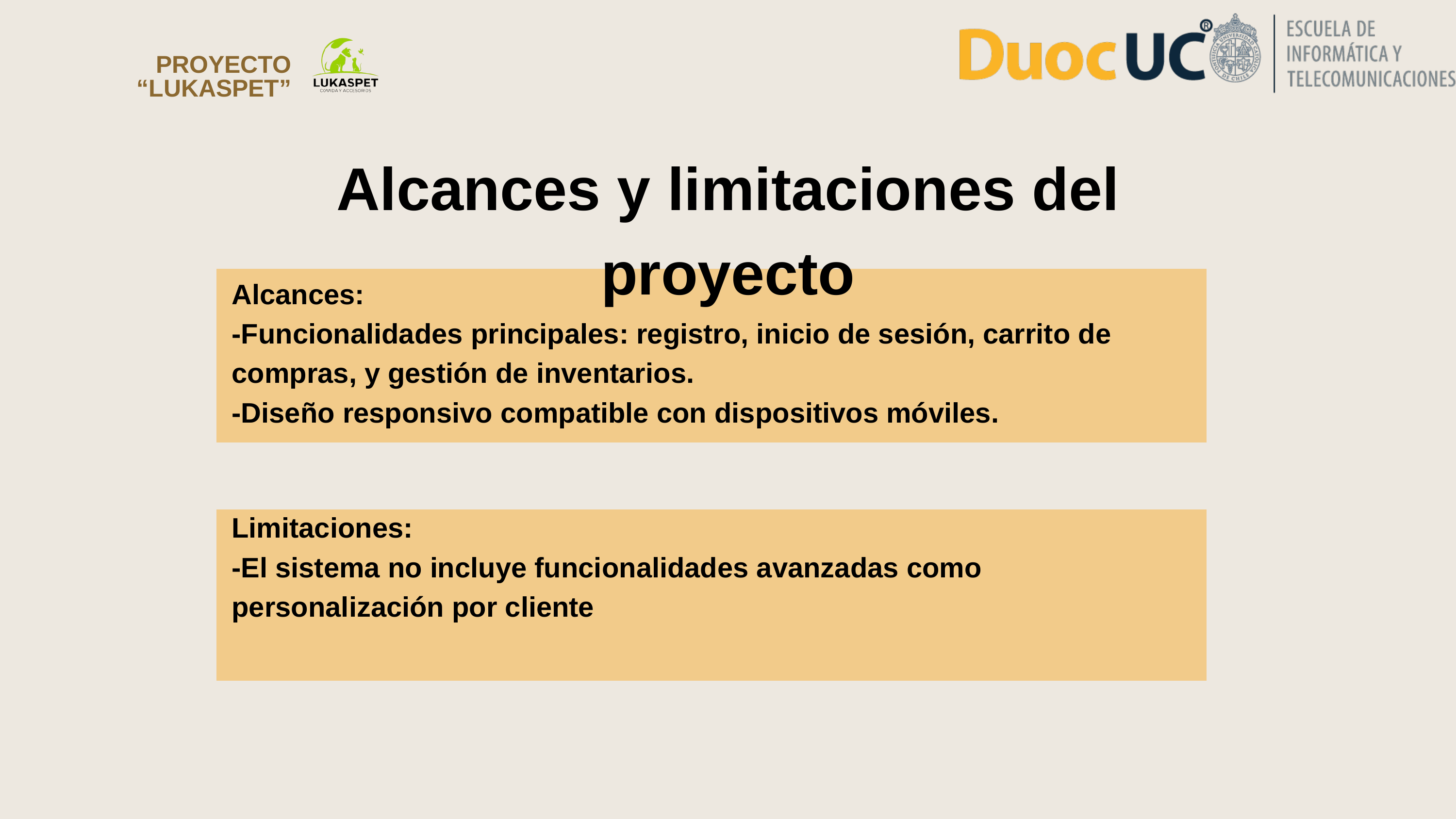

PROYECTO “LUKASPET”
Alcances y limitaciones del proyecto

Alcances:
-Funcionalidades principales: registro, inicio de sesión, carrito de compras, y gestión de inventarios.
-Diseño responsivo compatible con dispositivos móviles.

Limitaciones:
-El sistema no incluye funcionalidades avanzadas como personalización por cliente